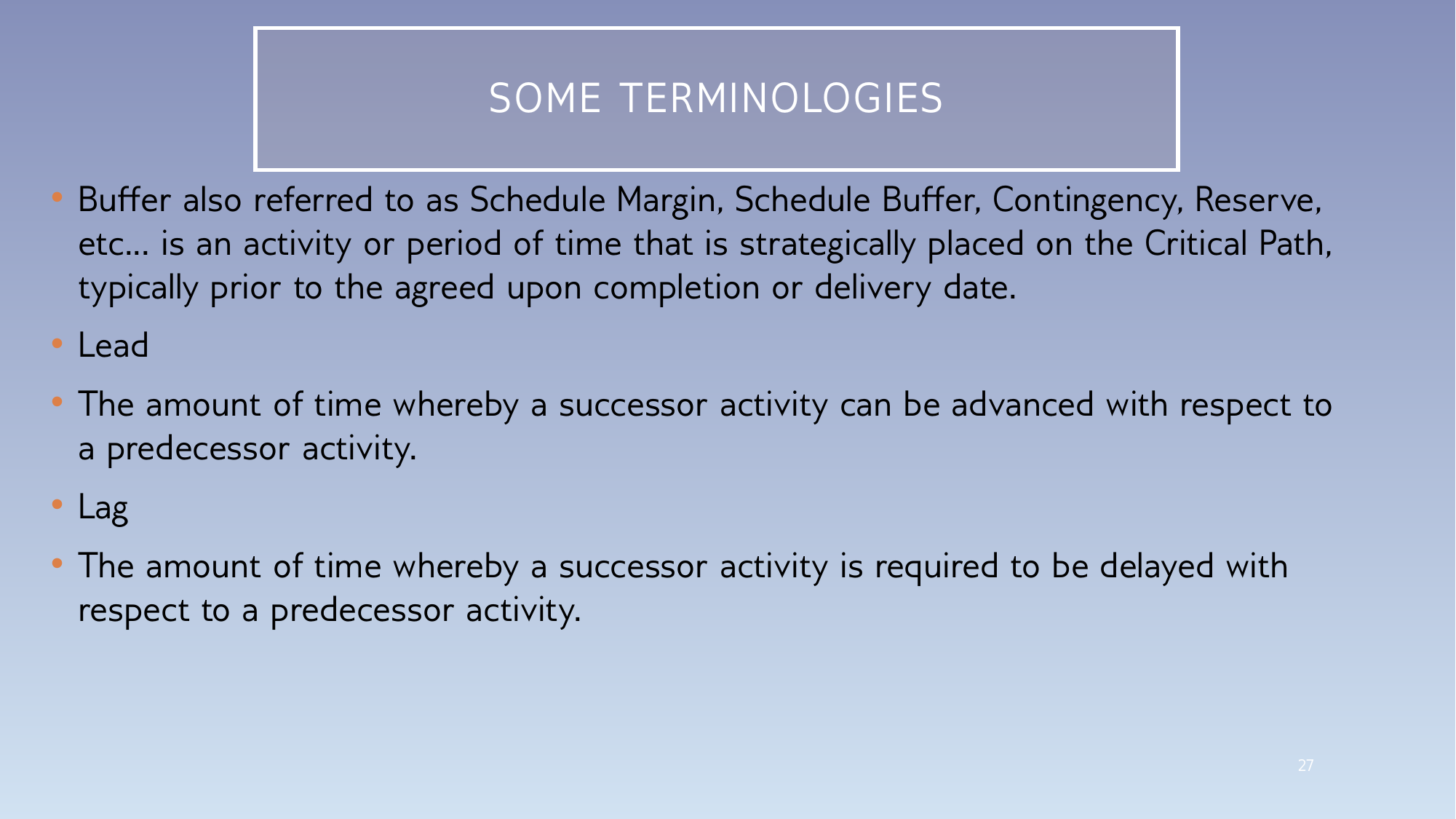

# Some terminologies
Buffer also referred to as Schedule Margin, Schedule Buffer, Contingency, Reserve, etc... is an activity or period of time that is strategically placed on the Critical Path, typically prior to the agreed upon completion or delivery date.
Lead
The amount of time whereby a successor activity can be advanced with respect to a predecessor activity.
Lag
The amount of time whereby a successor activity is required to be delayed with respect to a predecessor activity.
27